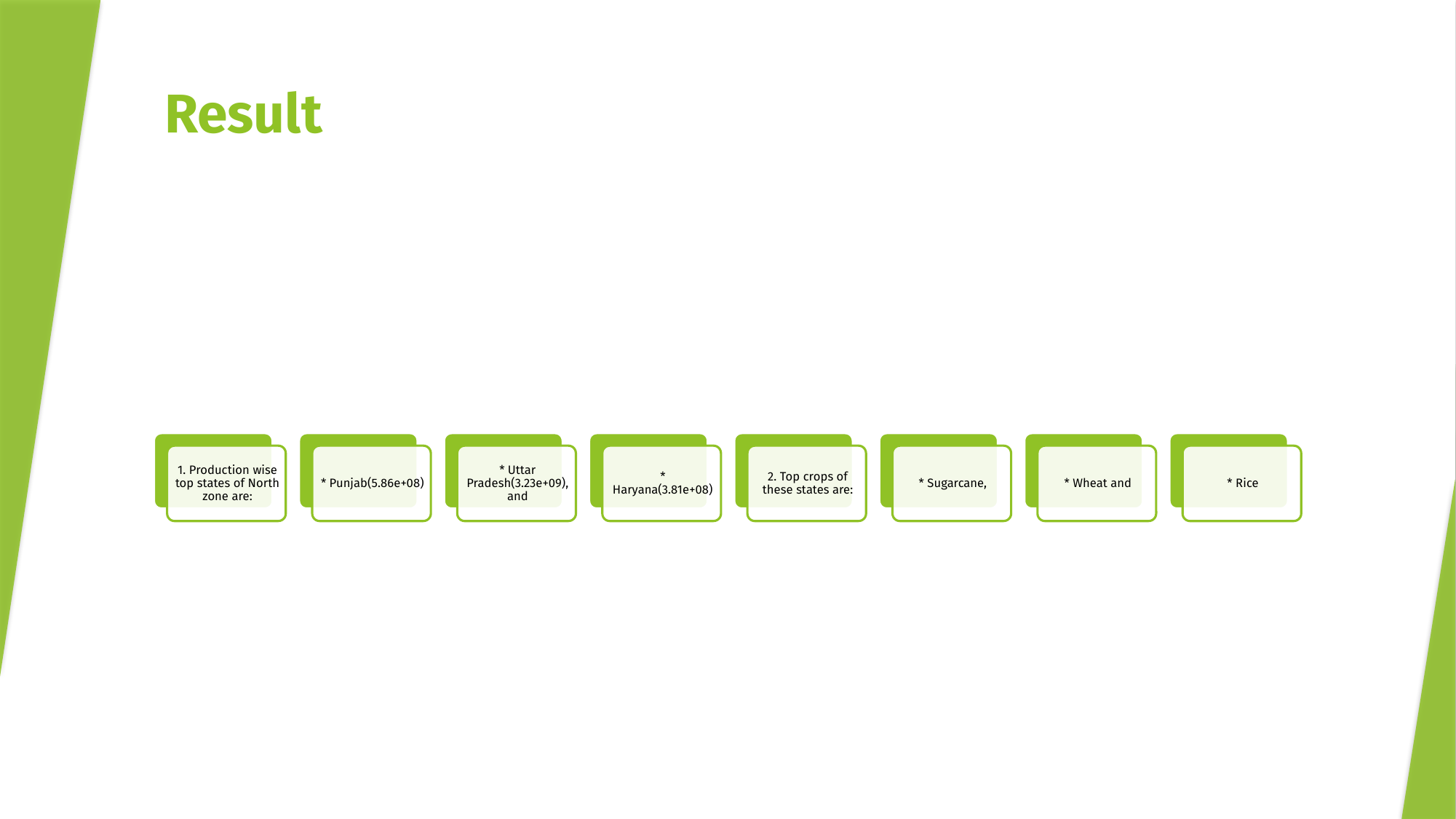

Result
1. Production wise top states of North zone are:
* Punjab(5.86e+08)
* Uttar Pradesh(3.23e+09), and
* Haryana(3.81e+08)
2. Top crops of these states are:
* Sugarcane,
* Wheat and
* Rice